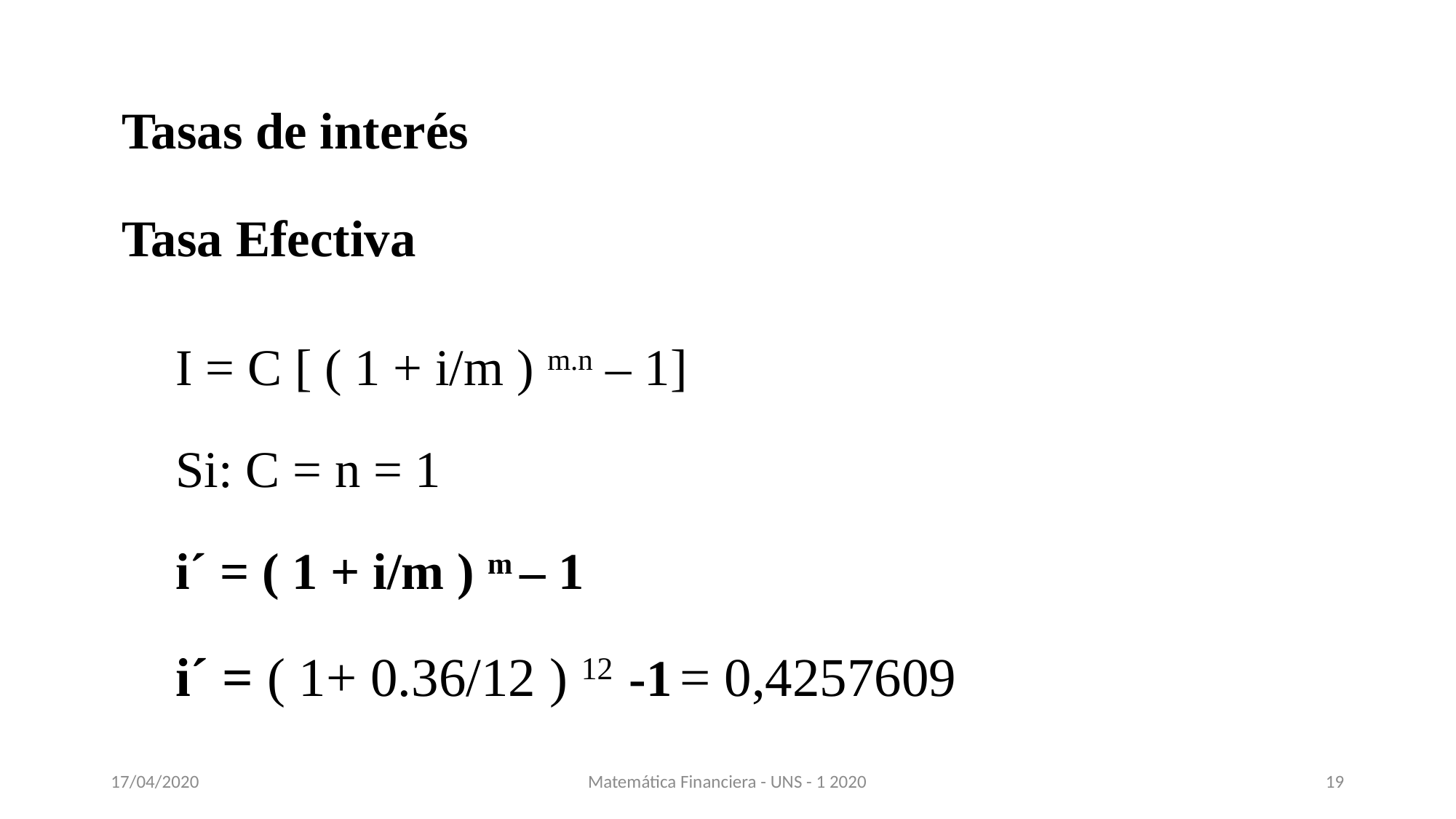

Tasas de interés
Tasa Efectiva
I = C [ ( 1 + i/m ) m.n – 1]
Si: C = n = 1
i´ = ( 1 + i/m ) m – 1
i´ = ( 1+ 0.36/12 ) 12  -1 = 0,4257609
17/04/2020
Matemática Financiera - UNS - 1 2020
19